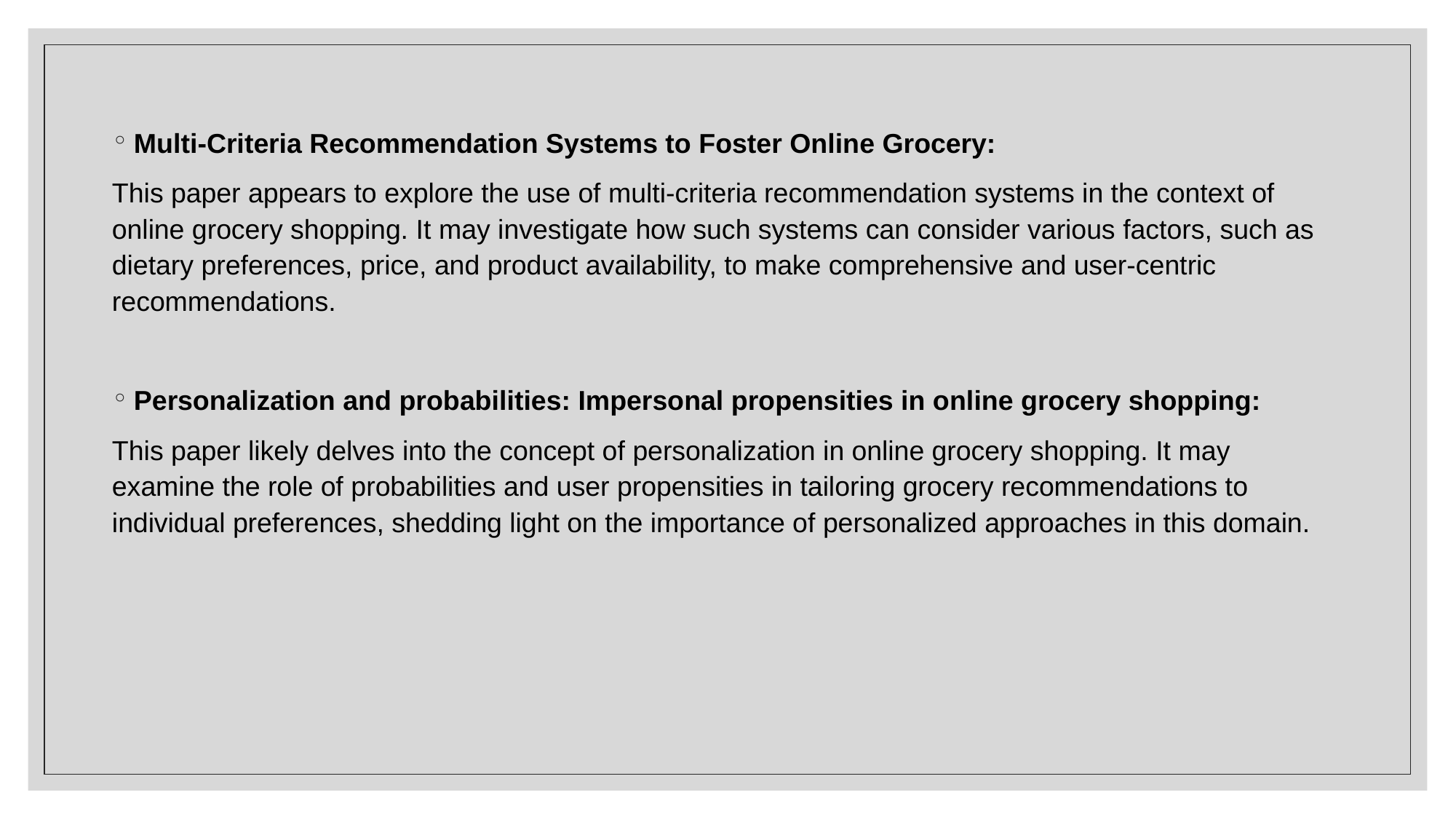

Multi-Criteria Recommendation Systems to Foster Online Grocery:
This paper appears to explore the use of multi-criteria recommendation systems in the context of online grocery shopping. It may investigate how such systems can consider various factors, such as dietary preferences, price, and product availability, to make comprehensive and user-centric recommendations.

Personalization and probabilities: Impersonal propensities in online grocery shopping:
This paper likely delves into the concept of personalization in online grocery shopping. It may examine the role of probabilities and user propensities in tailoring grocery recommendations to individual preferences, shedding light on the importance of personalized approaches in this domain.